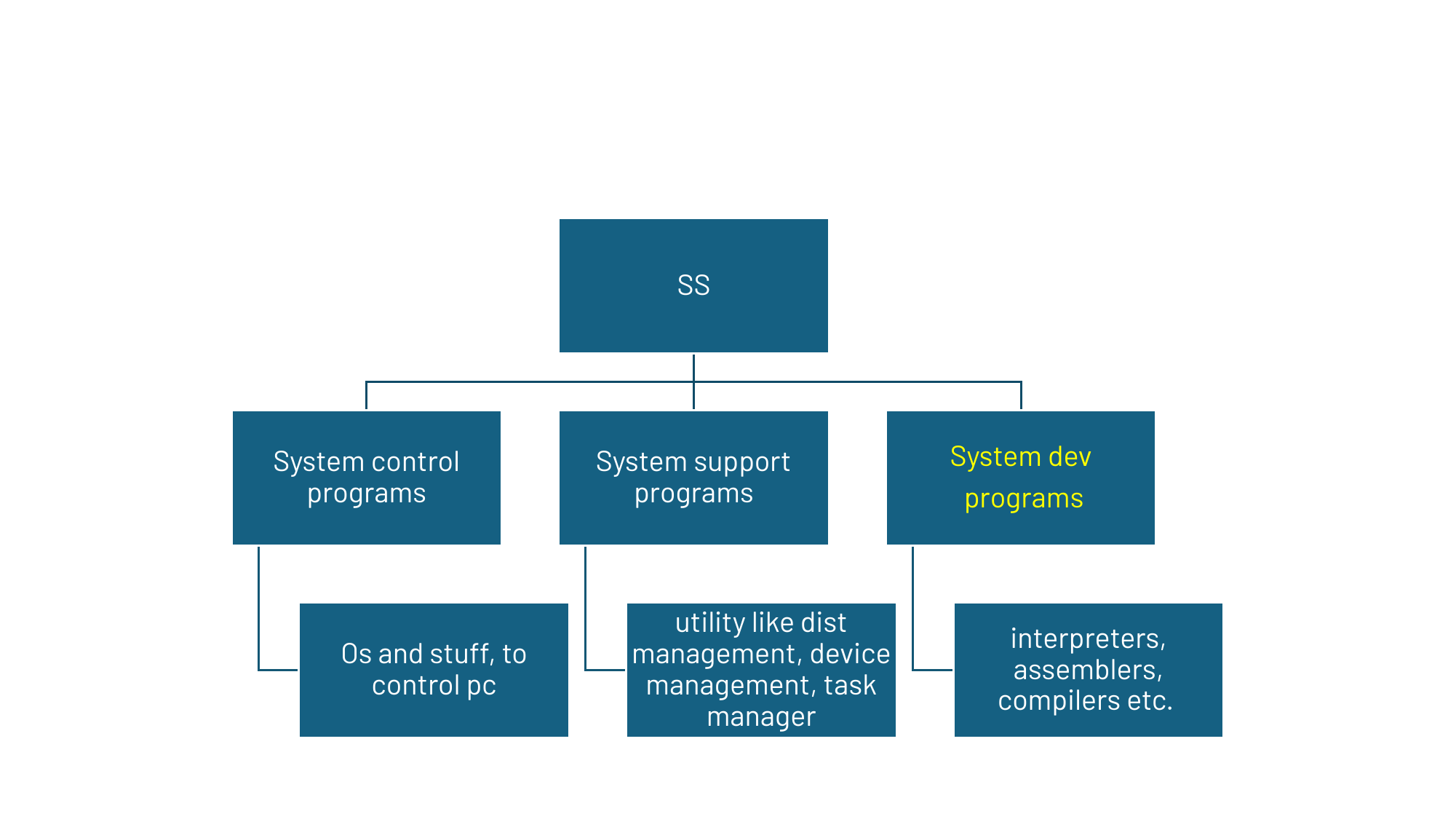

#
SS
System control programs
Os and stuff, to control pc
System support programs
utility like dist management, device management, task manager
System dev
 programs
interpreters, assemblers, compilers etc.